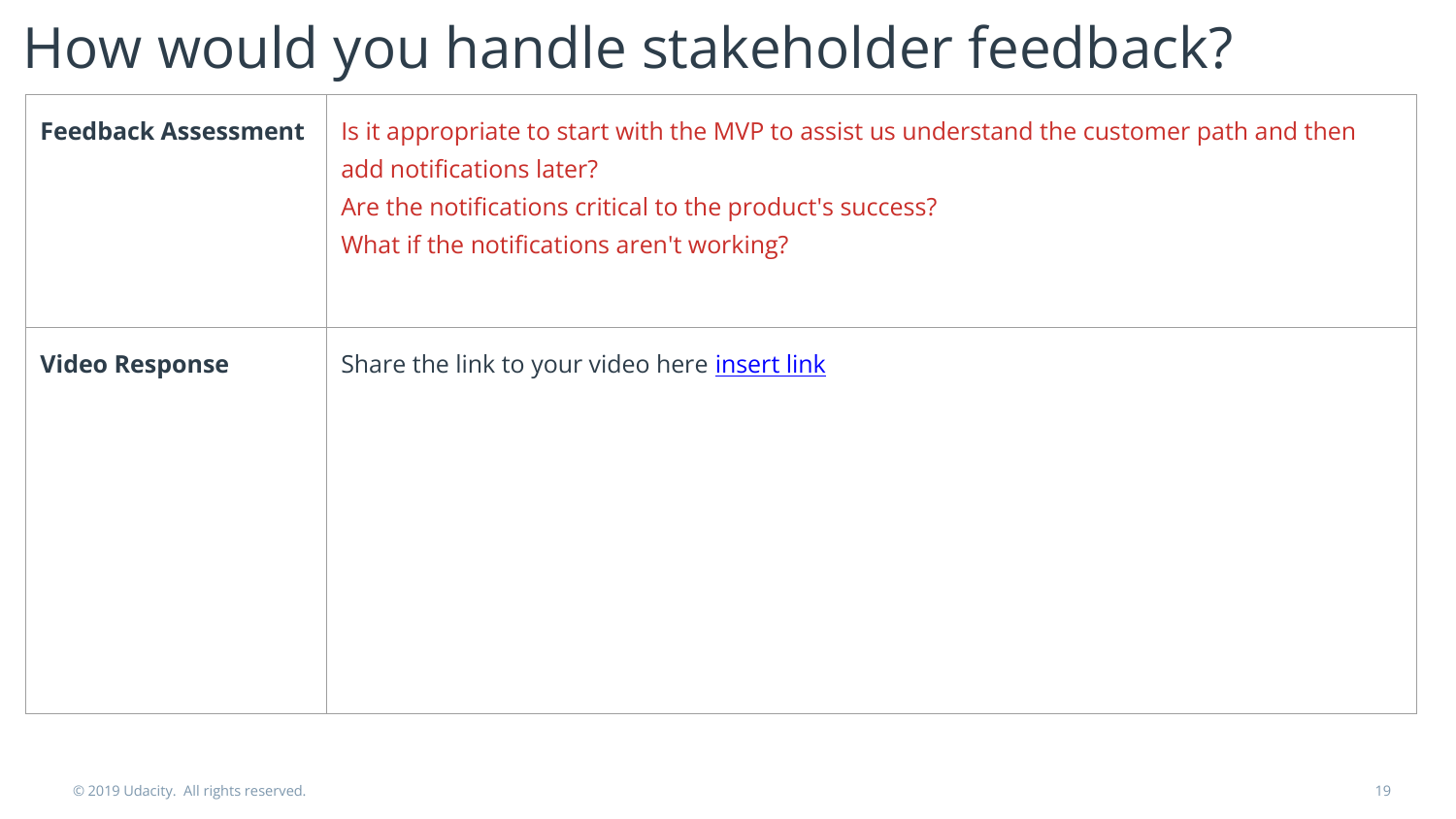

# How would you handle stakeholder feedback?
| Feedback Assessment | Is it appropriate to start with the MVP to assist us understand the customer path and then add notifications later? Are the notifications critical to the product's success? What if the notifications aren't working? |
| --- | --- |
| Video Response | Share the link to your video here insert link |
© 2019 Udacity.  All rights reserved.
19